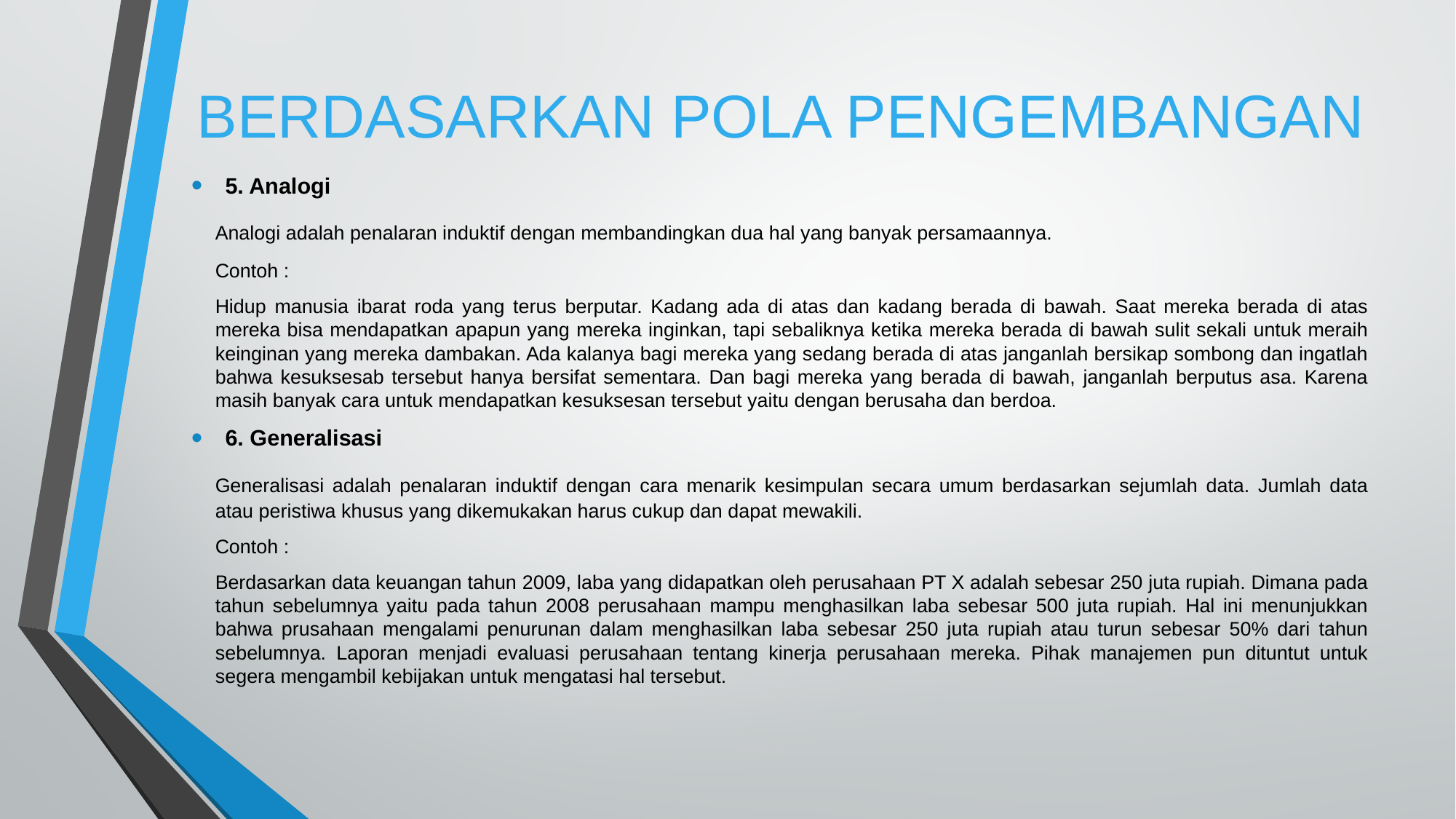

# BERDASARKAN POLA PENGEMBANGAN
5. Analogi
	Analogi adalah penalaran induktif dengan membandingkan dua hal yang banyak persamaannya.
Contoh :
	Hidup manusia ibarat roda yang terus berputar. Kadang ada di atas dan kadang berada di bawah. Saat mereka berada di atas mereka bisa mendapatkan apapun yang mereka inginkan, tapi sebaliknya ketika mereka berada di bawah sulit sekali untuk meraih keinginan yang mereka dambakan. Ada kalanya bagi mereka yang sedang berada di atas janganlah bersikap sombong dan ingatlah bahwa kesuksesab tersebut hanya bersifat sementara. Dan bagi mereka yang berada di bawah, janganlah berputus asa. Karena masih banyak cara untuk mendapatkan kesuksesan tersebut yaitu dengan berusaha dan berdoa.
6. Generalisasi
	Generalisasi adalah penalaran induktif dengan cara menarik kesimpulan secara umum berdasarkan sejumlah data. Jumlah data atau peristiwa khusus yang dikemukakan harus cukup dan dapat mewakili.
Contoh :
	Berdasarkan data keuangan tahun 2009, laba yang didapatkan oleh perusahaan PT X adalah sebesar 250 juta rupiah. Dimana pada tahun sebelumnya yaitu pada tahun 2008 perusahaan mampu menghasilkan laba sebesar 500 juta rupiah. Hal ini menunjukkan bahwa prusahaan mengalami penurunan dalam menghasilkan laba sebesar 250 juta rupiah atau turun sebesar 50% dari tahun sebelumnya. Laporan menjadi evaluasi perusahaan tentang kinerja perusahaan mereka. Pihak manajemen pun dituntut untuk segera mengambil kebijakan untuk mengatasi hal tersebut.